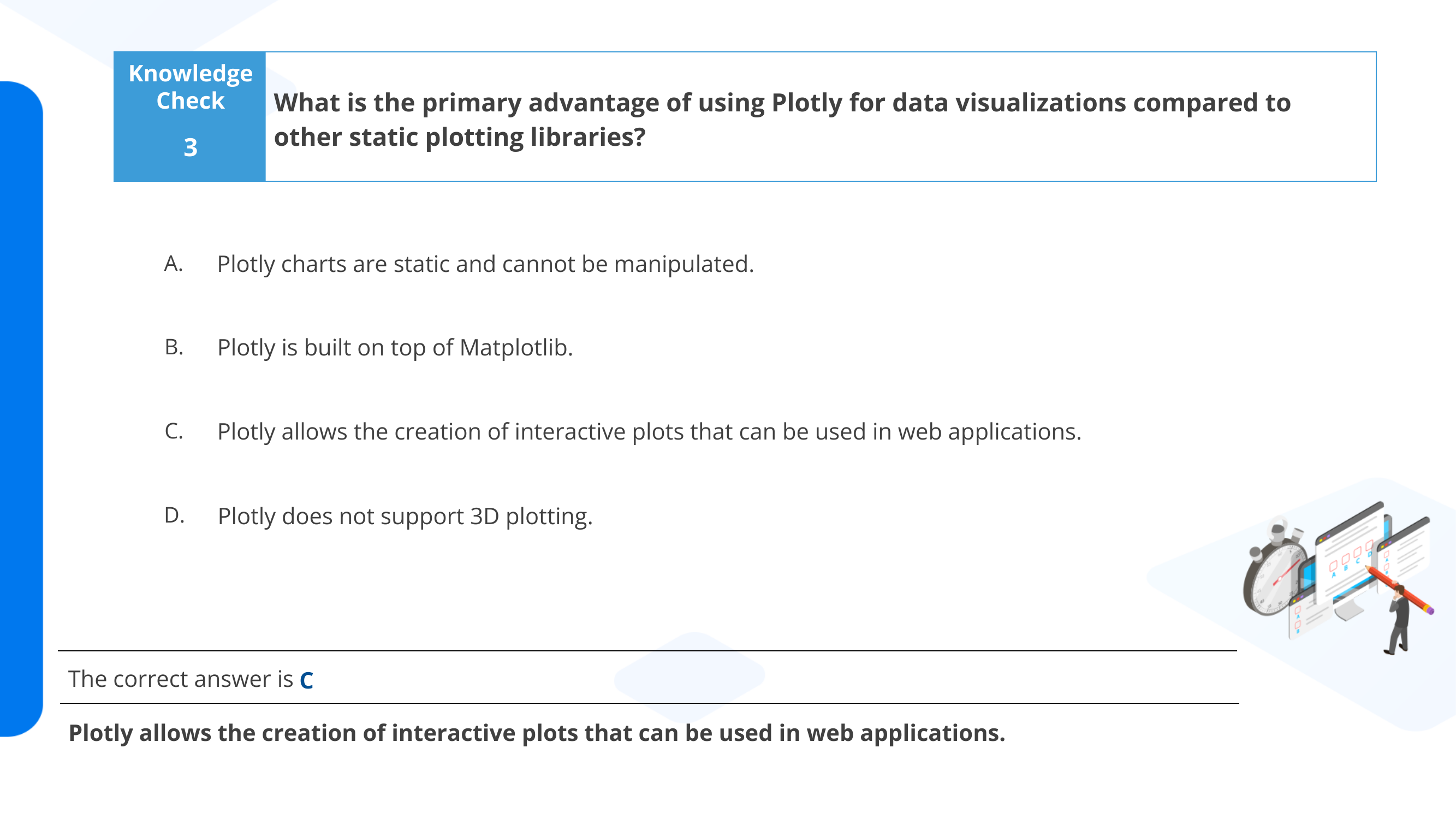

What is the primary advantage of using Plotly for data visualizations compared to  other static plotting libraries?
3
Plotly charts are static and cannot be manipulated.
Plotly is built on top of Matplotlib.
Plotly allows the creation of interactive plots that can be used in web applications.
Plotly does not support 3D plotting.
C
Plotly allows the creation of interactive plots that can be used in web applications.